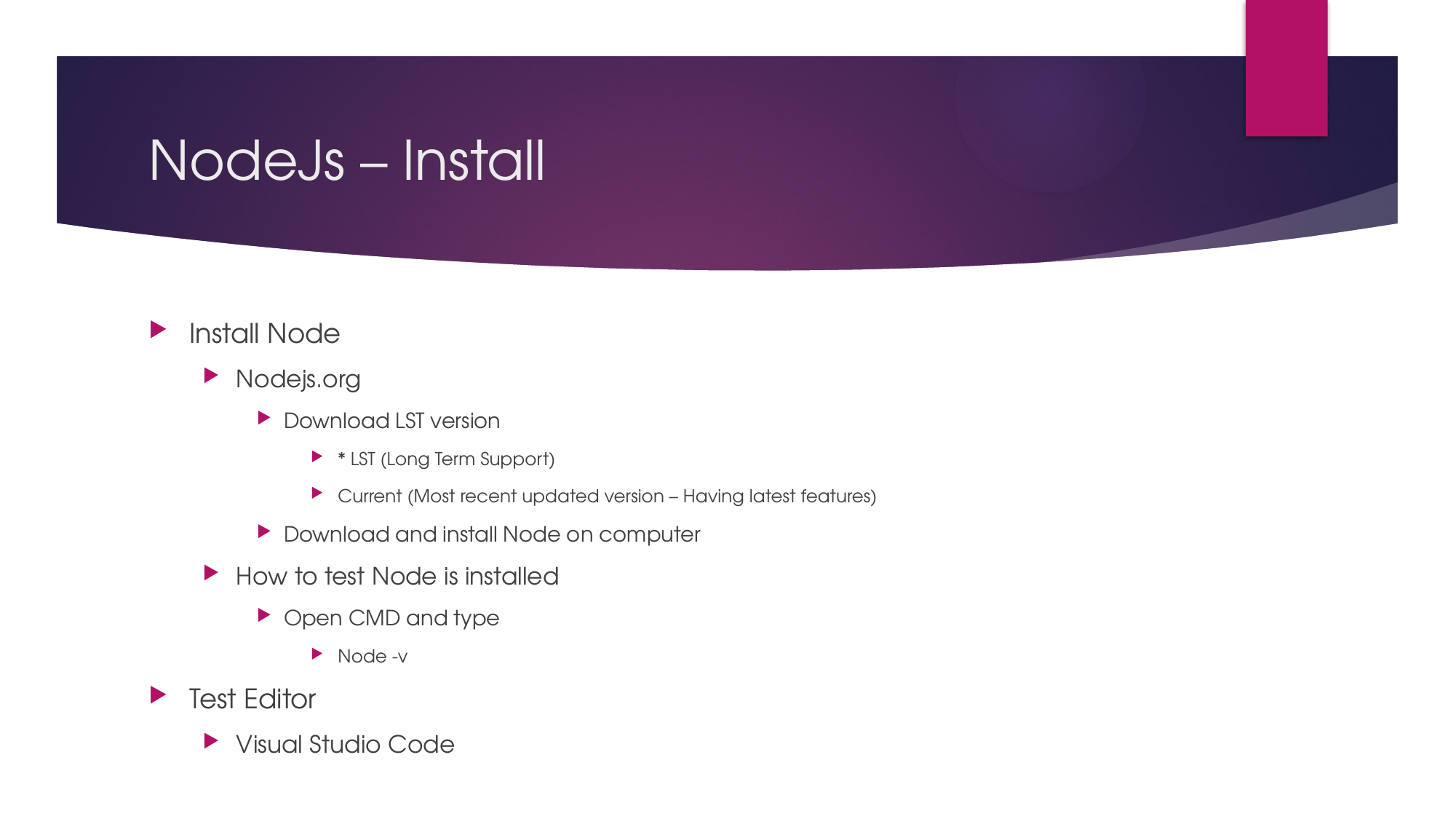

# NodeJs – Install
Install Node
Nodejs.org
Download LST version
* LST (Long Term Support)
Current (Most recent updated version – Having latest features)
Download and install Node on computer
How to test Node is installed
Open CMD and type
Node -v
Test Editor
Visual Studio Code